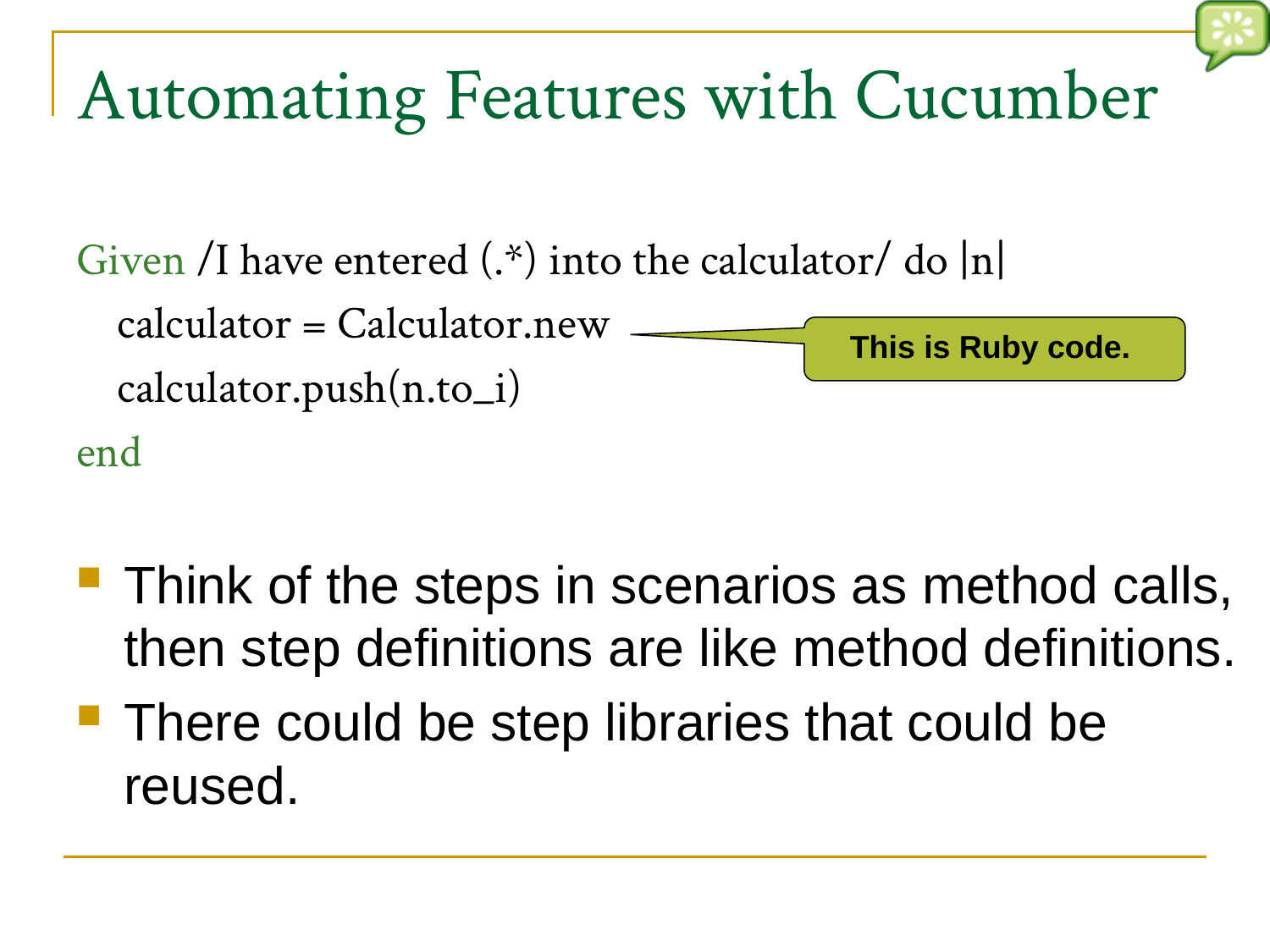

# Automating Features with Cucumber
Given /I have entered (.*) into the calculator/ do |n|
    calculator = Calculator.new
    calculator.push(n.to_i)
end

Think of the steps in scenarios as method calls, then step definitions are like method definitions.
There could be step libraries that could be reused.

This is Ruby code.